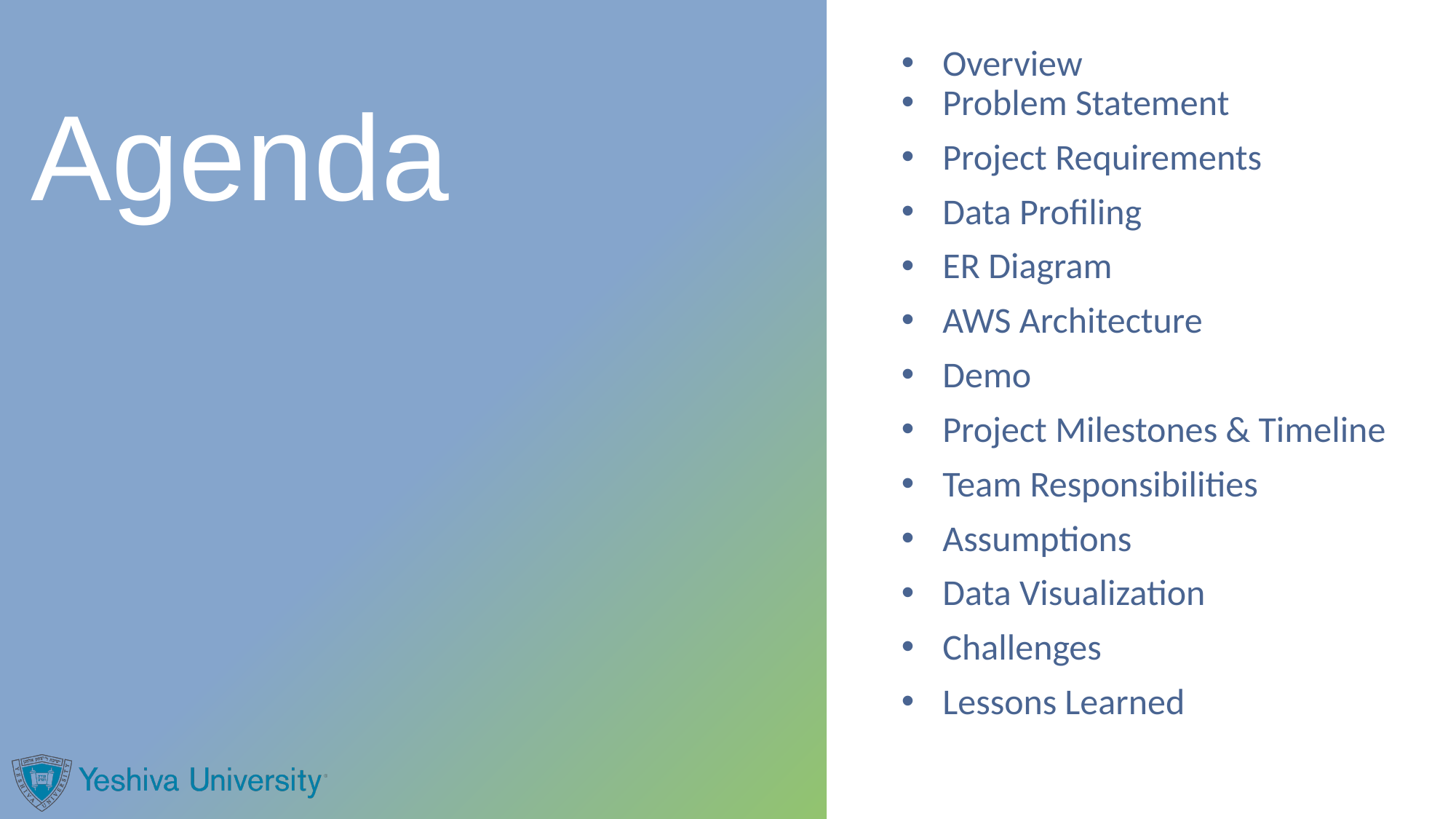

Instructions:
Do not edit this slide
Overview
Problem Statement
Project Requirements
Data Profiling
ER Diagram
AWS Architecture
Demo
Project Milestones & Timeline
Team Responsibilities
Assumptions
Data Visualization
Challenges
Lessons Learned

# Agenda